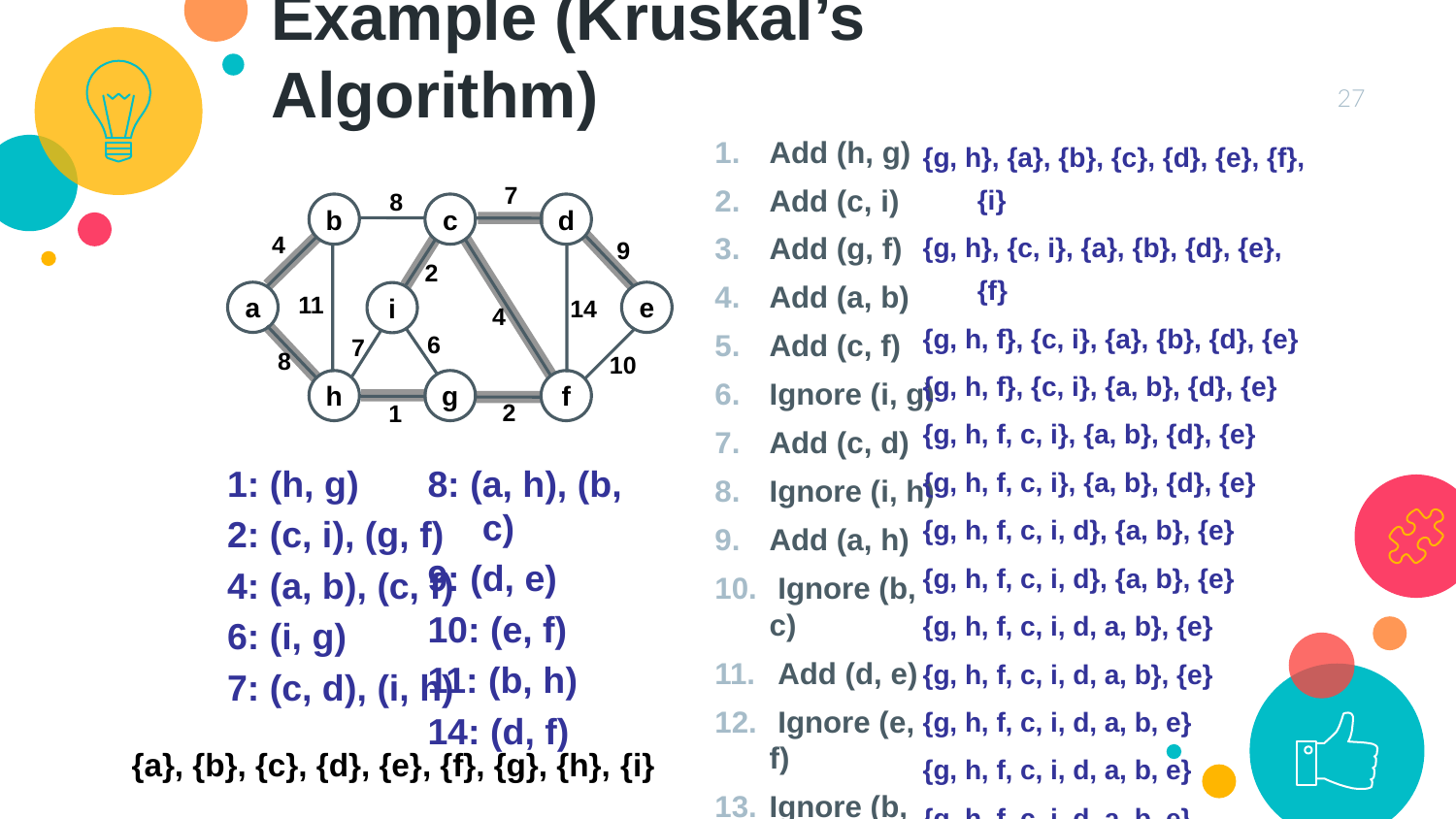

Example (Kruskal’s Algorithm)
27
Add (h, g)
Add (c, i)
Add (g, f)
Add (a, b)
Add (c, f)
Ignore (i, g)
Add (c, d)
Ignore (i, h)
Add (a, h)
 Ignore (b, c)
 Add (d, e)
 Ignore (e, f)
Ignore (b, h)
Ignore (d, f)
{g, h}, {a}, {b}, {c}, {d}, {e}, {f}, {i}
{g, h}, {c, i}, {a}, {b}, {d}, {e}, {f}
{g, h, f}, {c, i}, {a}, {b}, {d}, {e}
{g, h, f}, {c, i}, {a, b}, {d}, {e}
{g, h, f, c, i}, {a, b}, {d}, {e}
{g, h, f, c, i}, {a, b}, {d}, {e}
{g, h, f, c, i, d}, {a, b}, {e}
{g, h, f, c, i, d}, {a, b}, {e}
{g, h, f, c, i, d, a, b}, {e}
{g, h, f, c, i, d, a, b}, {e}
{g, h, f, c, i, d, a, b, e}
{g, h, f, c, i, d, a, b, e}
{g, h, f, c, i, d, a, b, e}
{g, h, f, c, i, d, a, b, e}
7
8
b
c
d

4
9

2
a
e
i
11
14
4
6
7

8
10
h
g
f
2
1

1: (h, g)
2: (c, i), (g, f)
4: (a, b), (c, f)
6: (i, g)
7: (c, d), (i, h)
8: (a, h), (b, c)
9: (d, e)
10: (e, f)
11: (b, h)
14: (d, f)
{a}, {b}, {c}, {d}, {e}, {f}, {g}, {h}, {i}